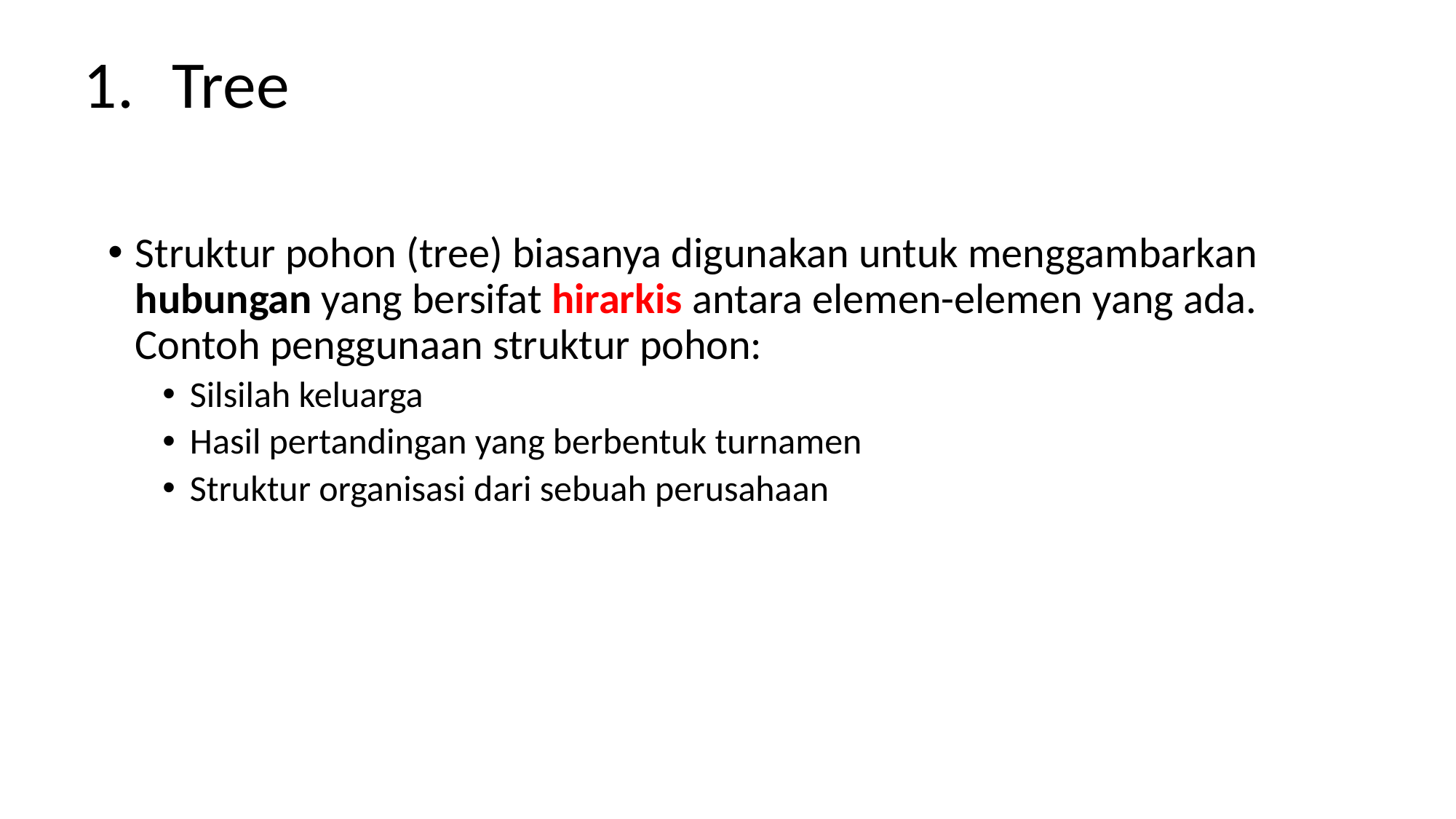

# Tree
Struktur pohon (tree) biasanya digunakan untuk menggambarkan hubungan yang bersifat hirarkis antara elemen-elemen yang ada.  Contoh penggunaan struktur pohon:
Silsilah keluarga
Hasil pertandingan yang berbentuk turnamen
Struktur organisasi dari sebuah perusahaan